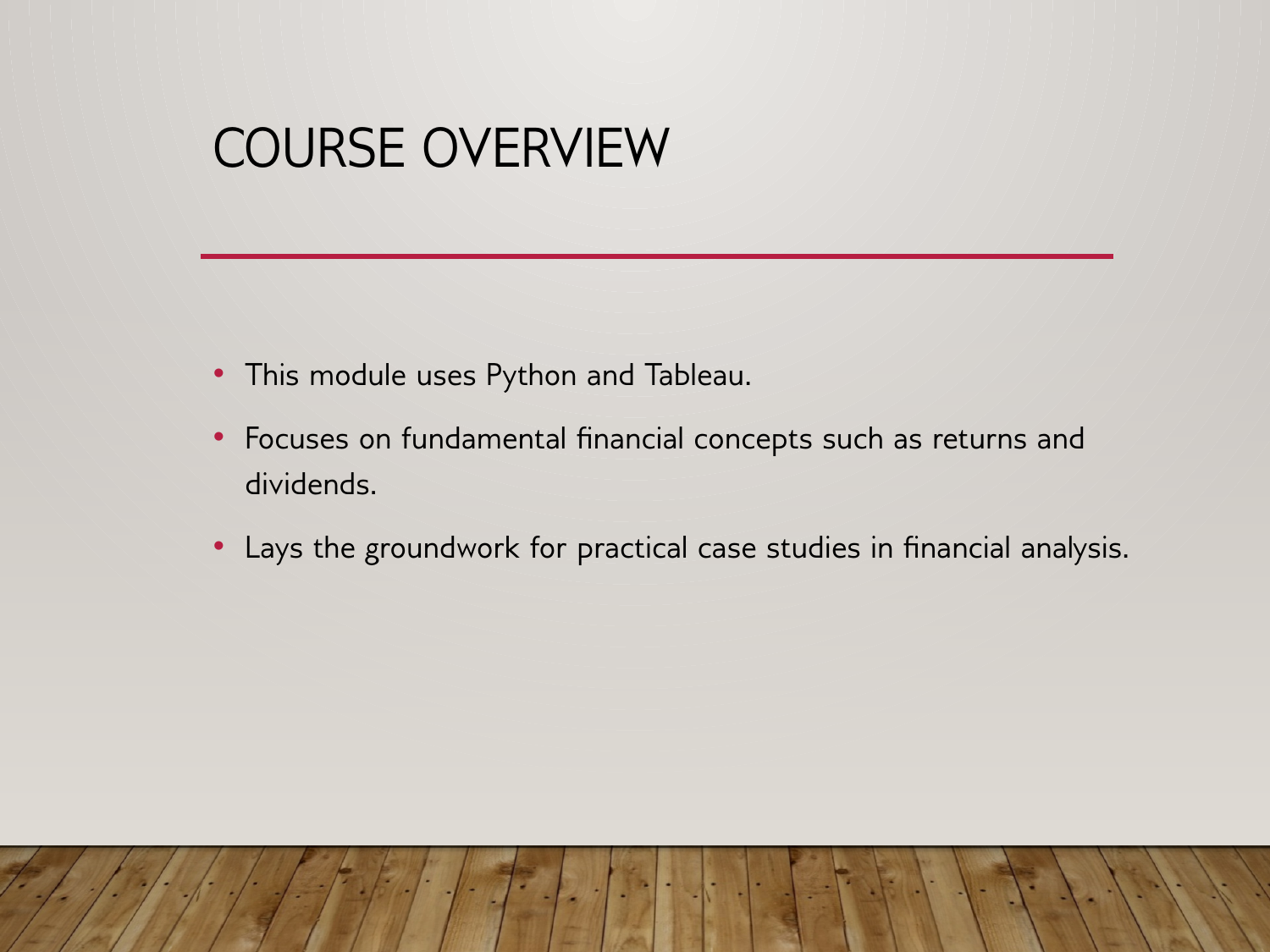

# Course Overview

This module uses Python and Tableau.
Focuses on fundamental financial concepts such as returns and dividends.
Lays the groundwork for practical case studies in financial analysis.